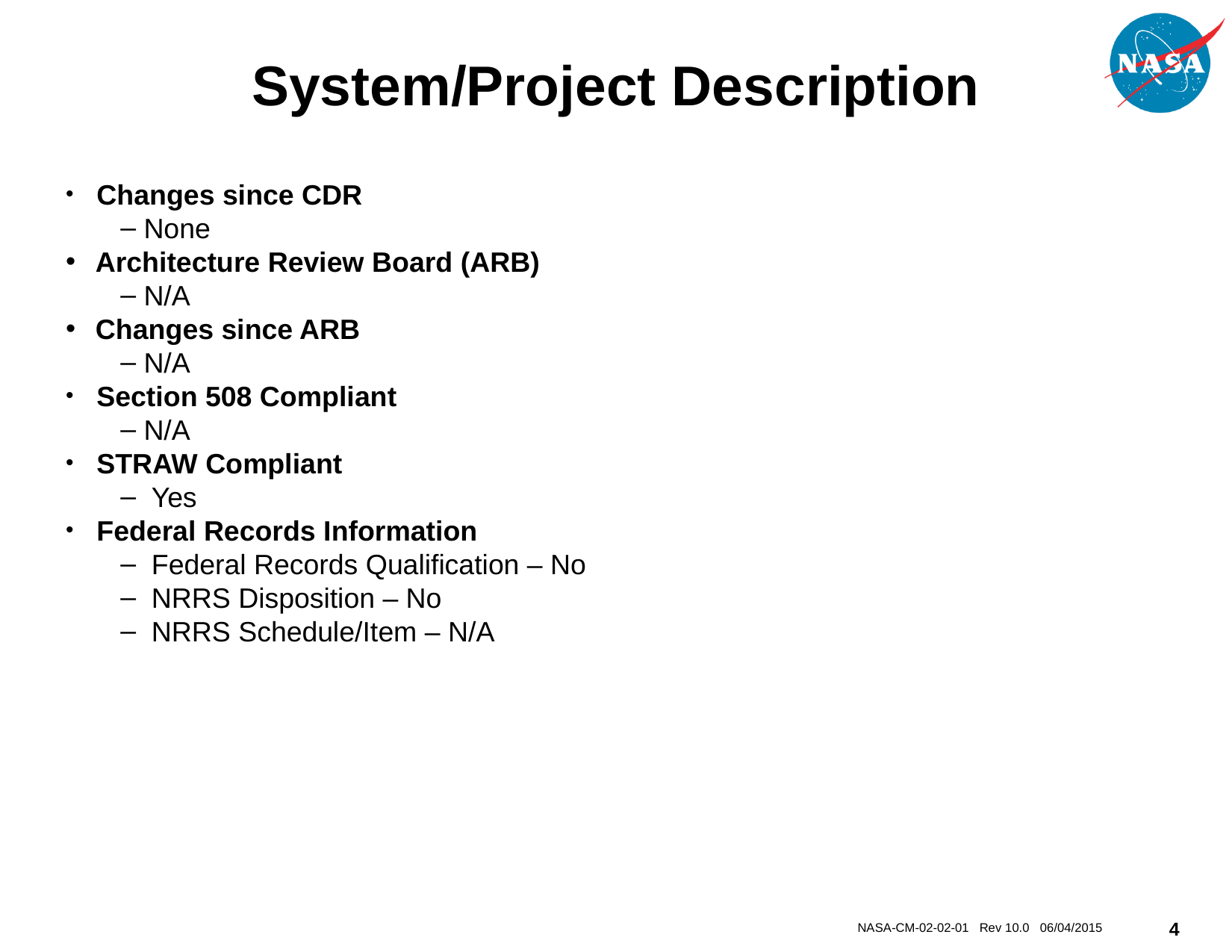

# System/Project Description
Changes since CDR
None
 Architecture Review Board (ARB)
N/A
 Changes since ARB
N/A
Section 508 Compliant
N/A
STRAW Compliant
 Yes
Federal Records Information
 Federal Records Qualification – No
 NRRS Disposition – No
 NRRS Schedule/Item – N/A
NASA-CM-02-02-01   Rev 10.0   06/04/2015
4